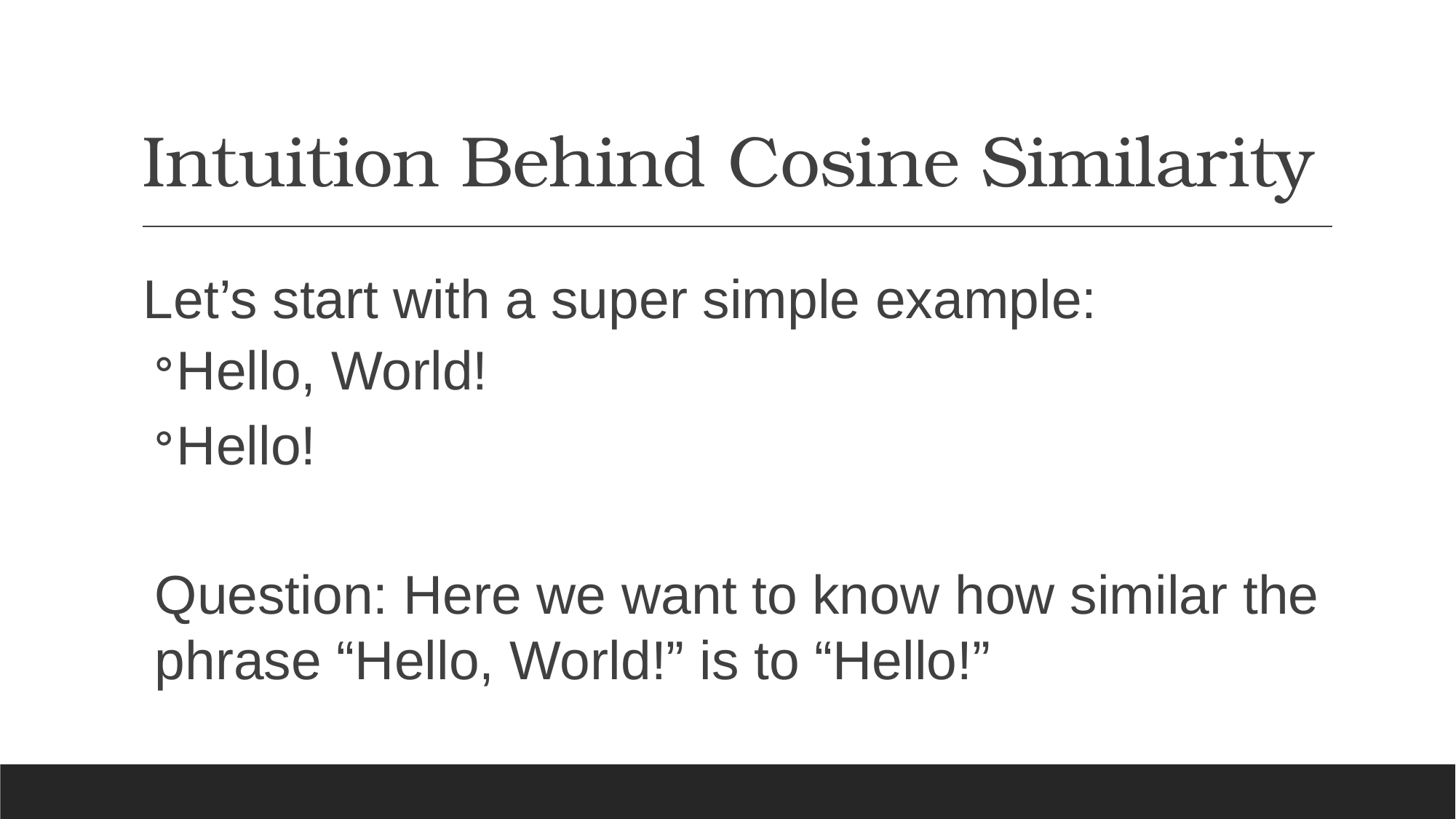

# Intuition Behind Cosine Similarity
Let’s start with a super simple example:
Hello, World!
Hello!

Question: Here we want to know how similar the phrase “Hello, World!” is to “Hello!”